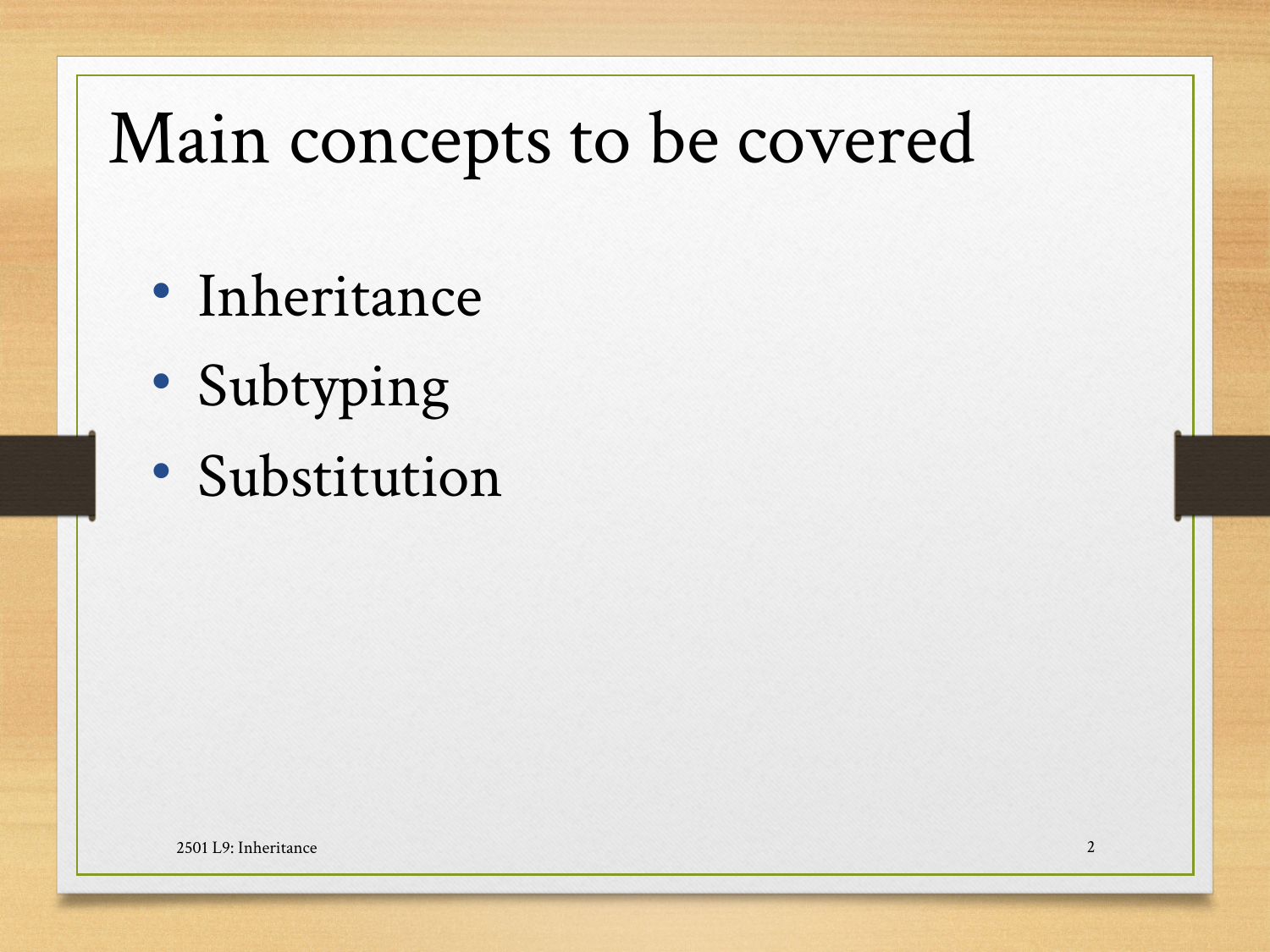

Main concepts to be covered
Inheritance
Subtyping
Substitution
2501 L9: Inheritance
2